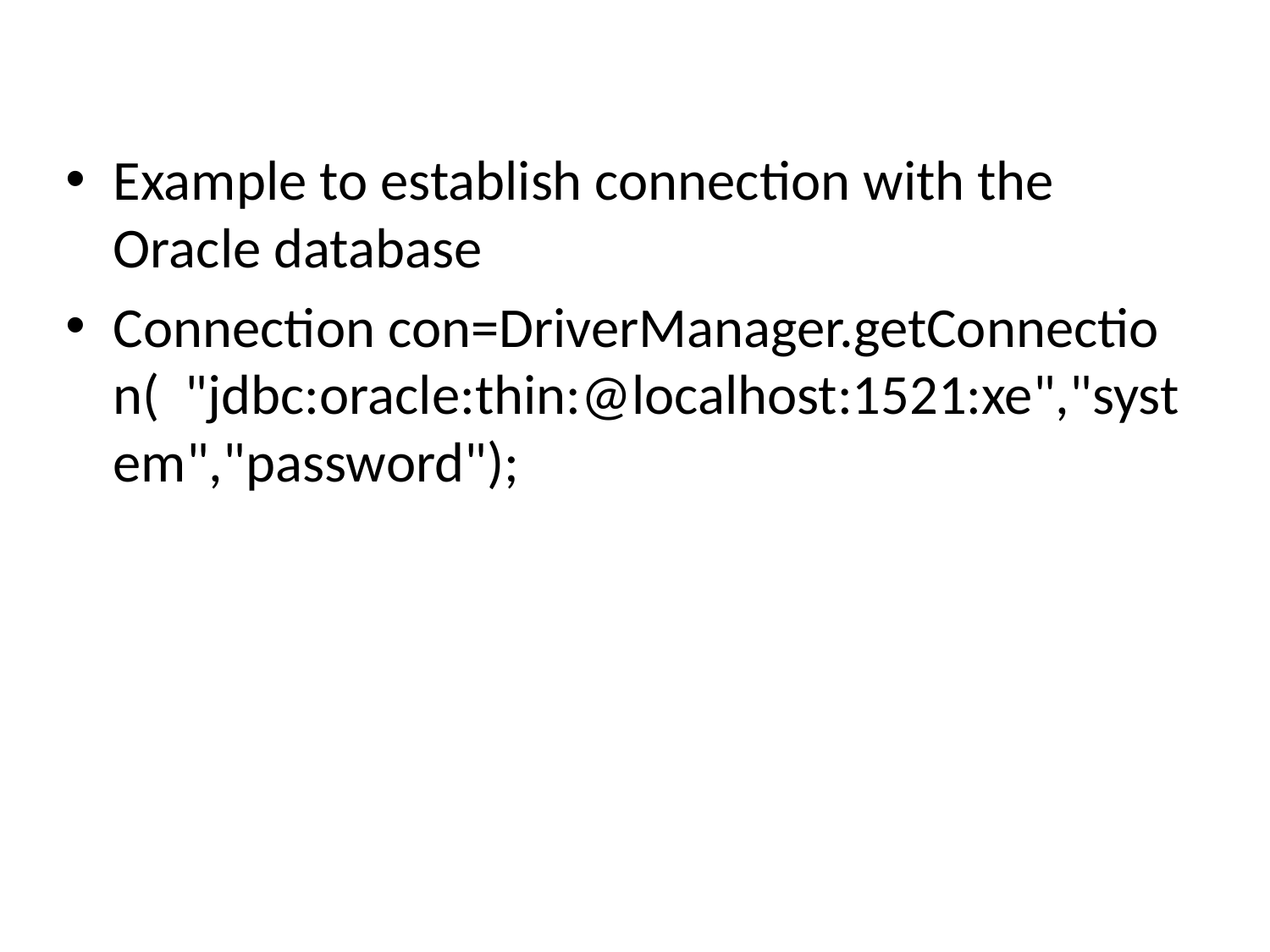

Example to establish connection with the Oracle database
Connection con=DriverManager.getConnection(  "jdbc:oracle:thin:@localhost:1521:xe","system","password");